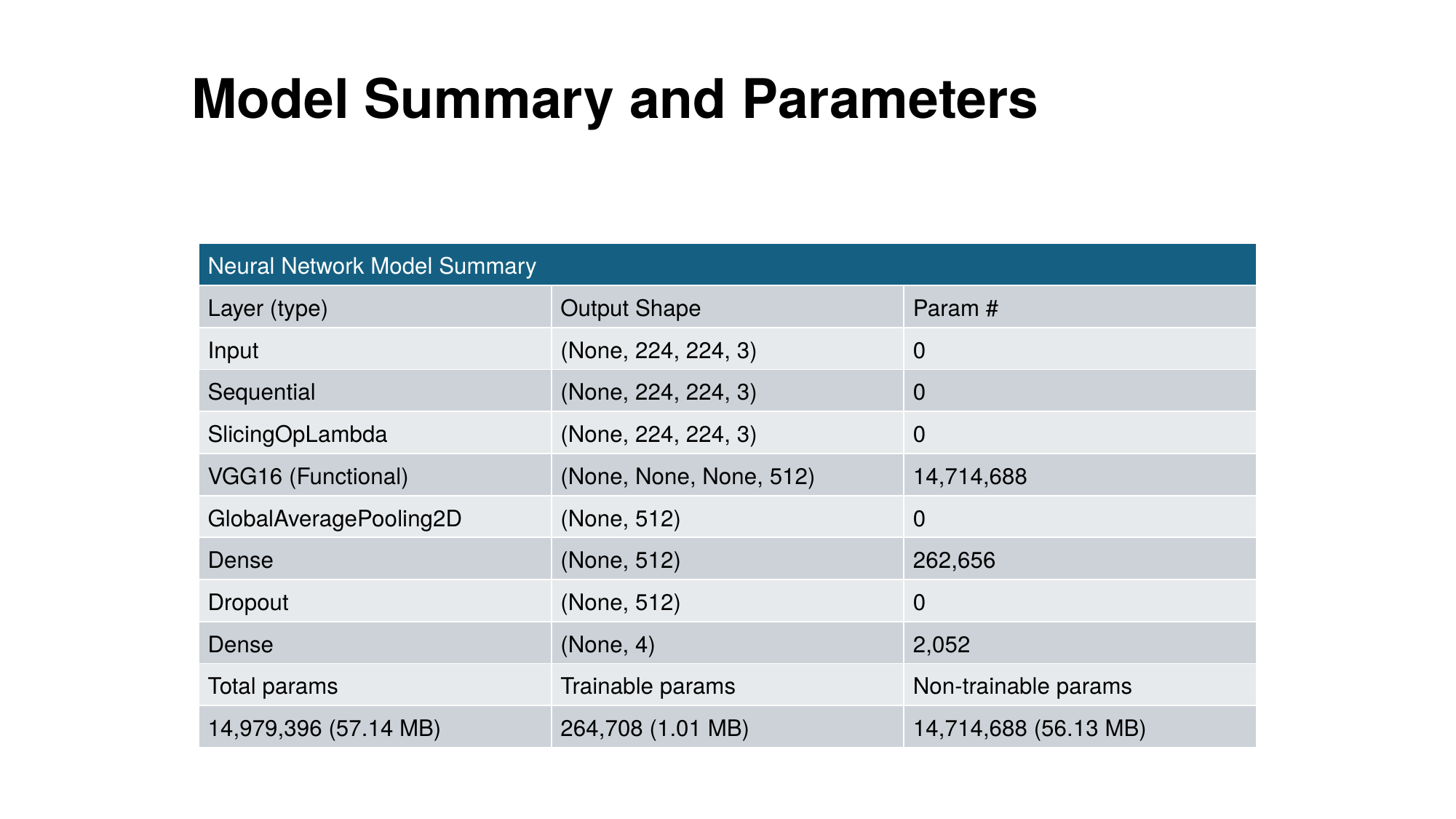

# Model Summary and Parameters
| Neural Network Model Summary |  |  |
| --- | --- | --- |
| Layer (type) | Output Shape | Param # |
| Input | (None, 224, 224, 3) | 0 |
| Sequential | (None, 224, 224, 3) | 0 |
| SlicingOpLambda | (None, 224, 224, 3) | 0 |
| VGG16 (Functional) | (None, None, None, 512) | 14,714,688 |
| GlobalAveragePooling2D | (None, 512) | 0 |
| Dense | (None, 512) | 262,656 |
| Dropout | (None, 512) | 0 |
| Dense | (None, 4) | 2,052 |
| Total params | Trainable params | Non-trainable params |
| 14,979,396 (57.14 MB) | 264,708 (1.01 MB) | 14,714,688 (56.13 MB) |